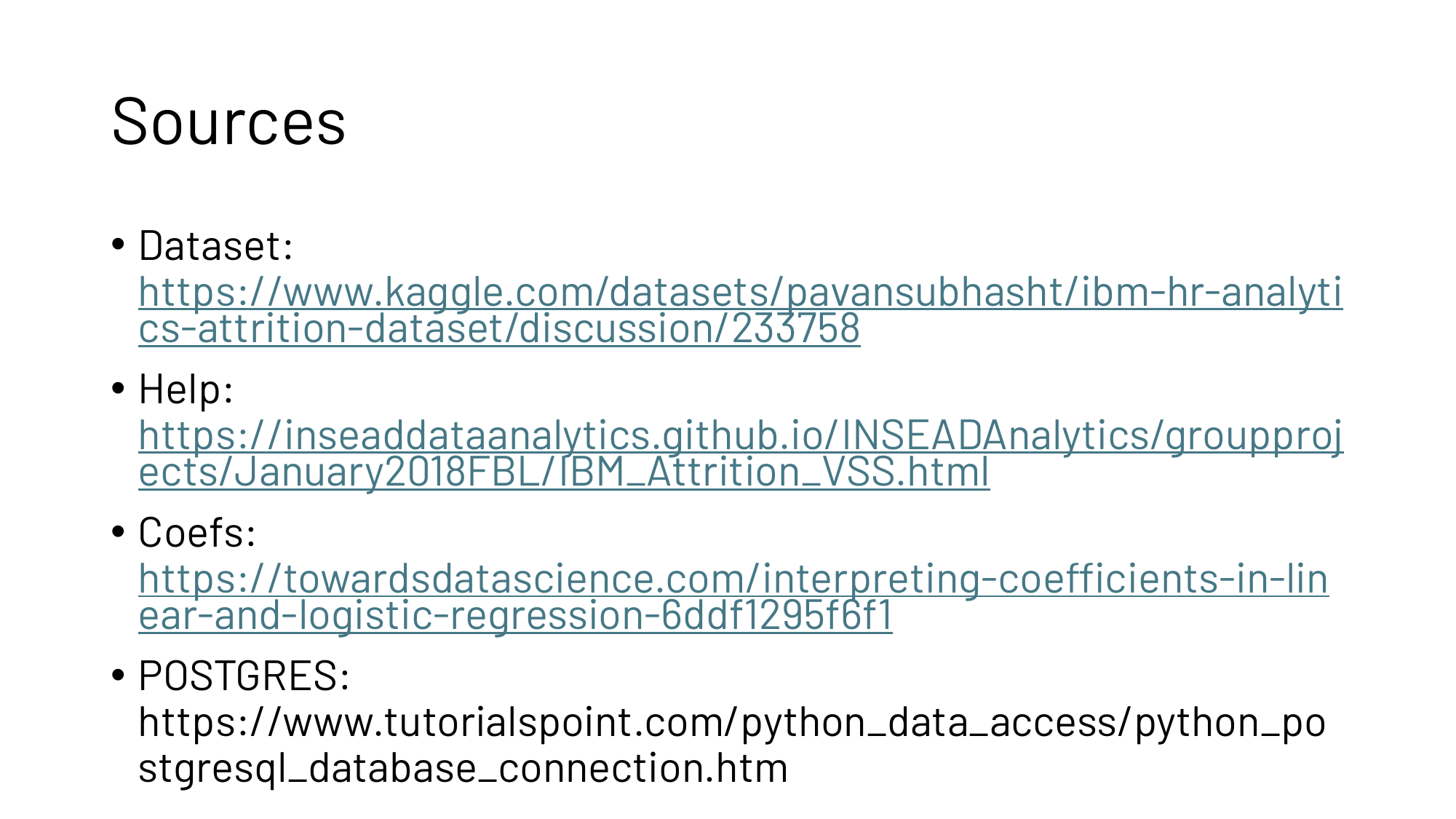

# Sources
Dataset: https://www.kaggle.com/datasets/pavansubhasht/ibm-hr-analytics-attrition-dataset/discussion/233758
Help: https://inseaddataanalytics.github.io/INSEADAnalytics/groupprojects/January2018FBL/IBM_Attrition_VSS.html
Coefs: https://towardsdatascience.com/interpreting-coefficients-in-linear-and-logistic-regression-6ddf1295f6f1
POSTGRES: https://www.tutorialspoint.com/python_data_access/python_postgresql_database_connection.htm